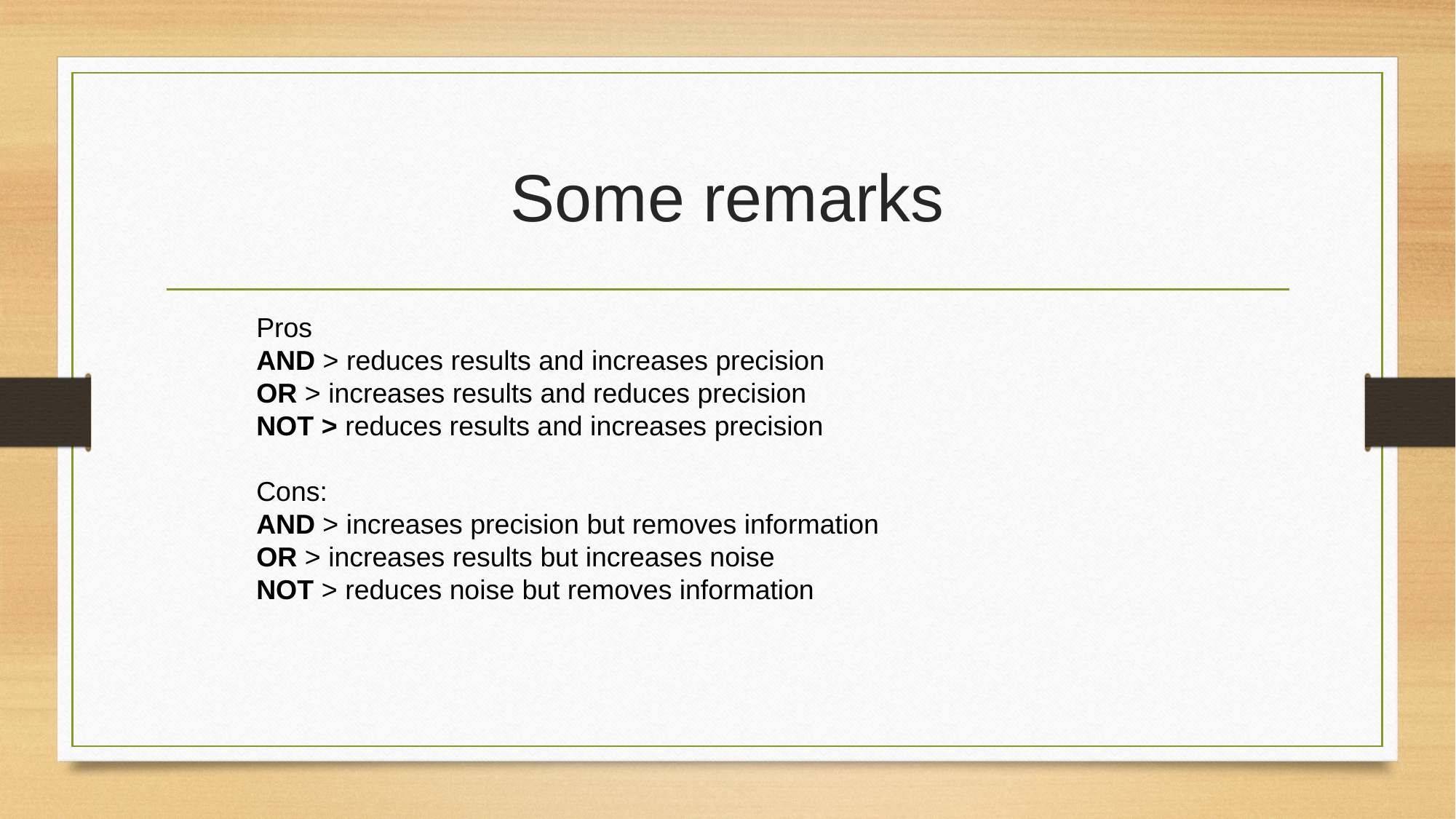

# Some remarks
Pros
AND > reduces results and increases precision
OR > increases results and reduces precision
NOT > reduces results and increases precision

Cons:
AND > increases precision but removes information
OR > increases results but increases noise
NOT > reduces noise but removes information